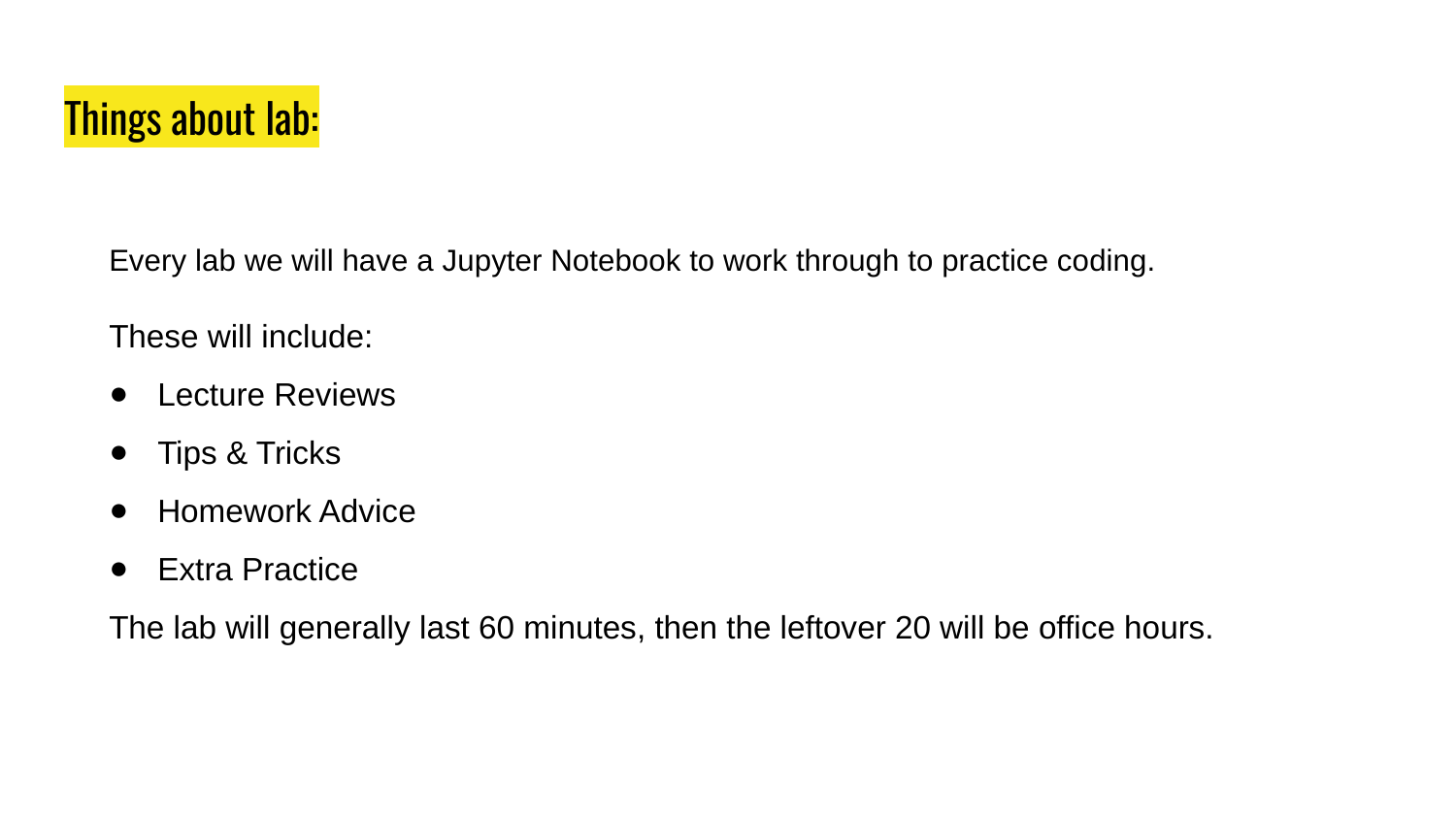

# Things about lab:
Every lab we will have a Jupyter Notebook to work through to practice coding.
These will include:
Lecture Reviews
Tips & Tricks
Homework Advice
Extra Practice
The lab will generally last 60 minutes, then the leftover 20 will be office hours.